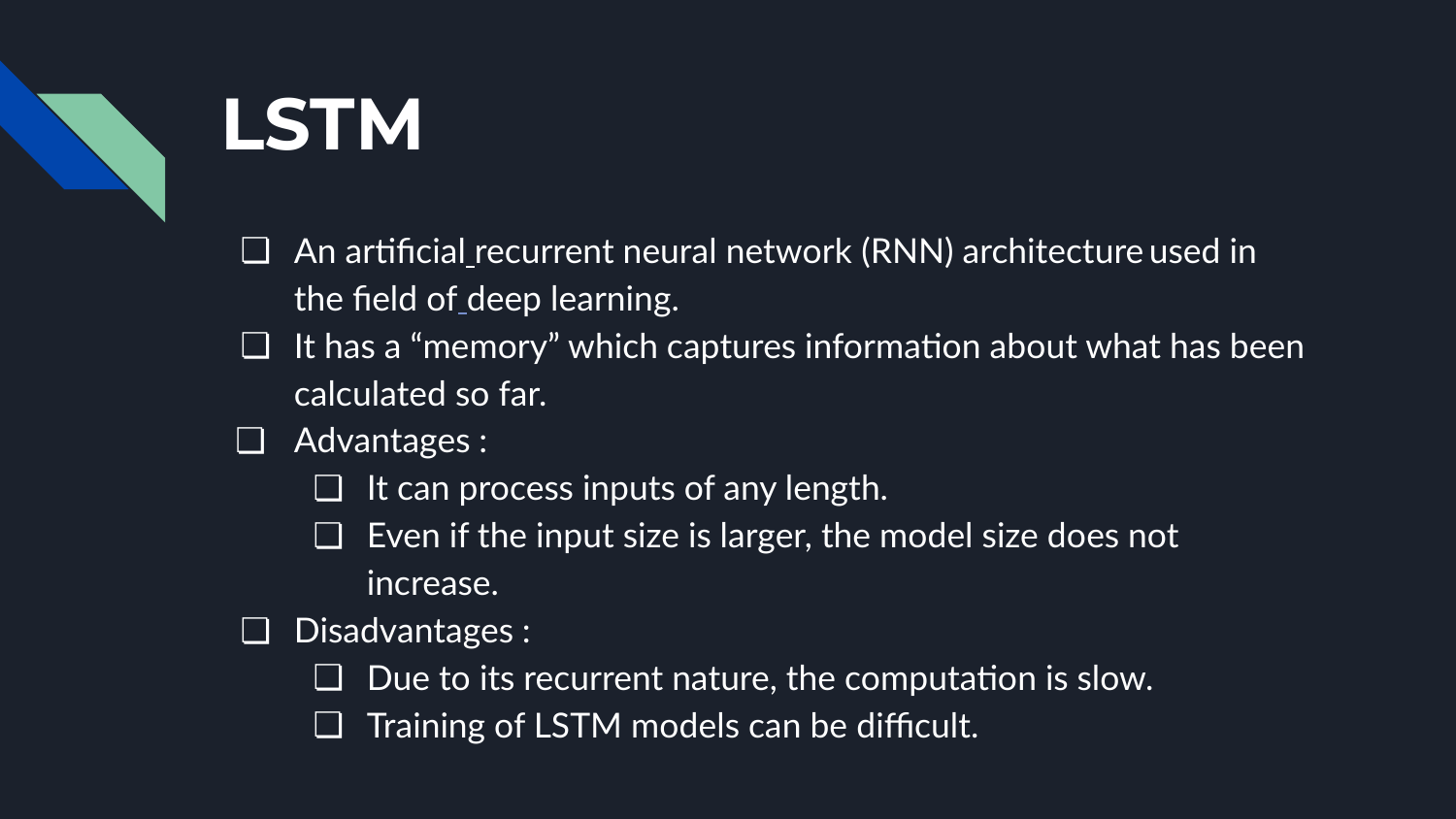

# LSTM

An artificial recurrent neural network (RNN) architecture used in the field of deep learning.
It has a “memory” which captures information about what has been calculated so far.
Advantages :
It can process inputs of any length.
Even if the input size is larger, the model size does not increase.
Disadvantages :
Due to its recurrent nature, the computation is slow.
Training of LSTM models can be difficult.